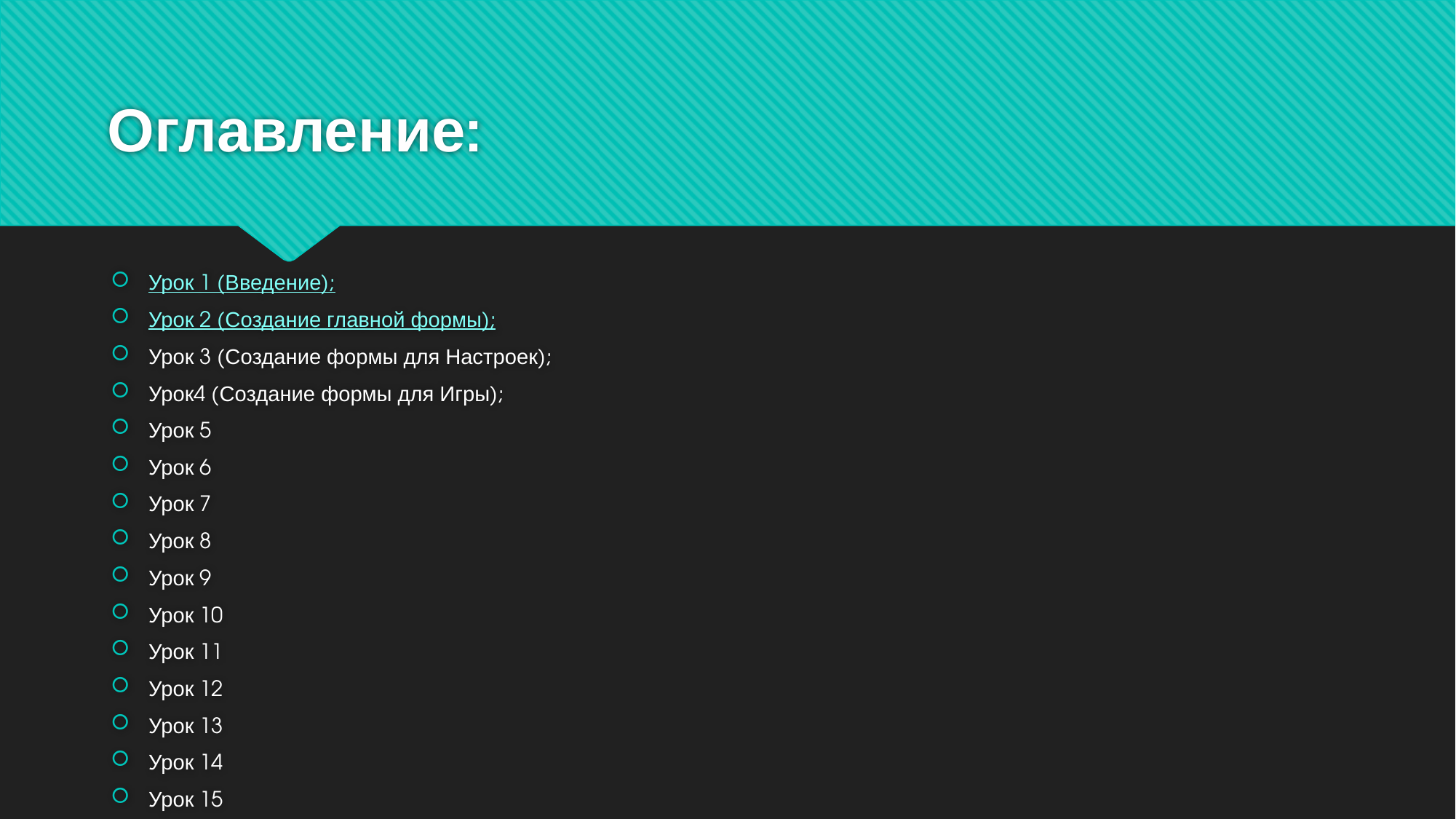

# Оглавление:
Урок 1 (Введение);
Урок 2 (Создание главной формы);
Урок 3 (Создание формы для Настроек);
Урок4 (Создание формы для Игры);
Урок 5
Урок 6
Урок 7
Урок 8
Урок 9
Урок 10
Урок 11
Урок 12
Урок 13
Урок 14
Урок 15